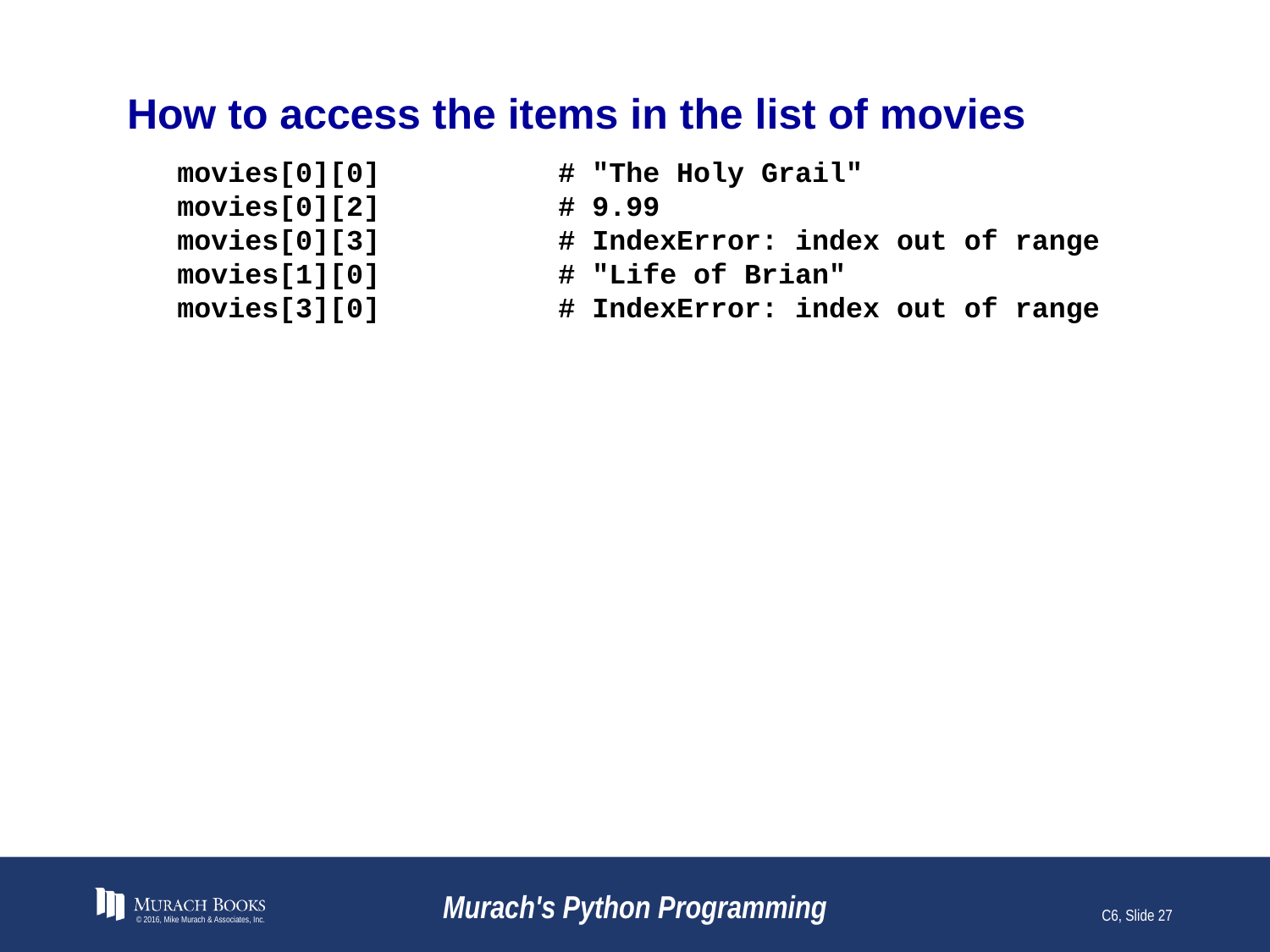

# How to access the items in the list of movies
movies[0][0]		# "The Holy Grail"
movies[0][2]		# 9.99
movies[0][3]		# IndexError: index out of range
movies[1][0]		# "Life of Brian"
movies[3][0]		# IndexError: index out of range

© 2016, Mike Murach & Associates, Inc.
Murach's Python Programming

C6, Slide 27